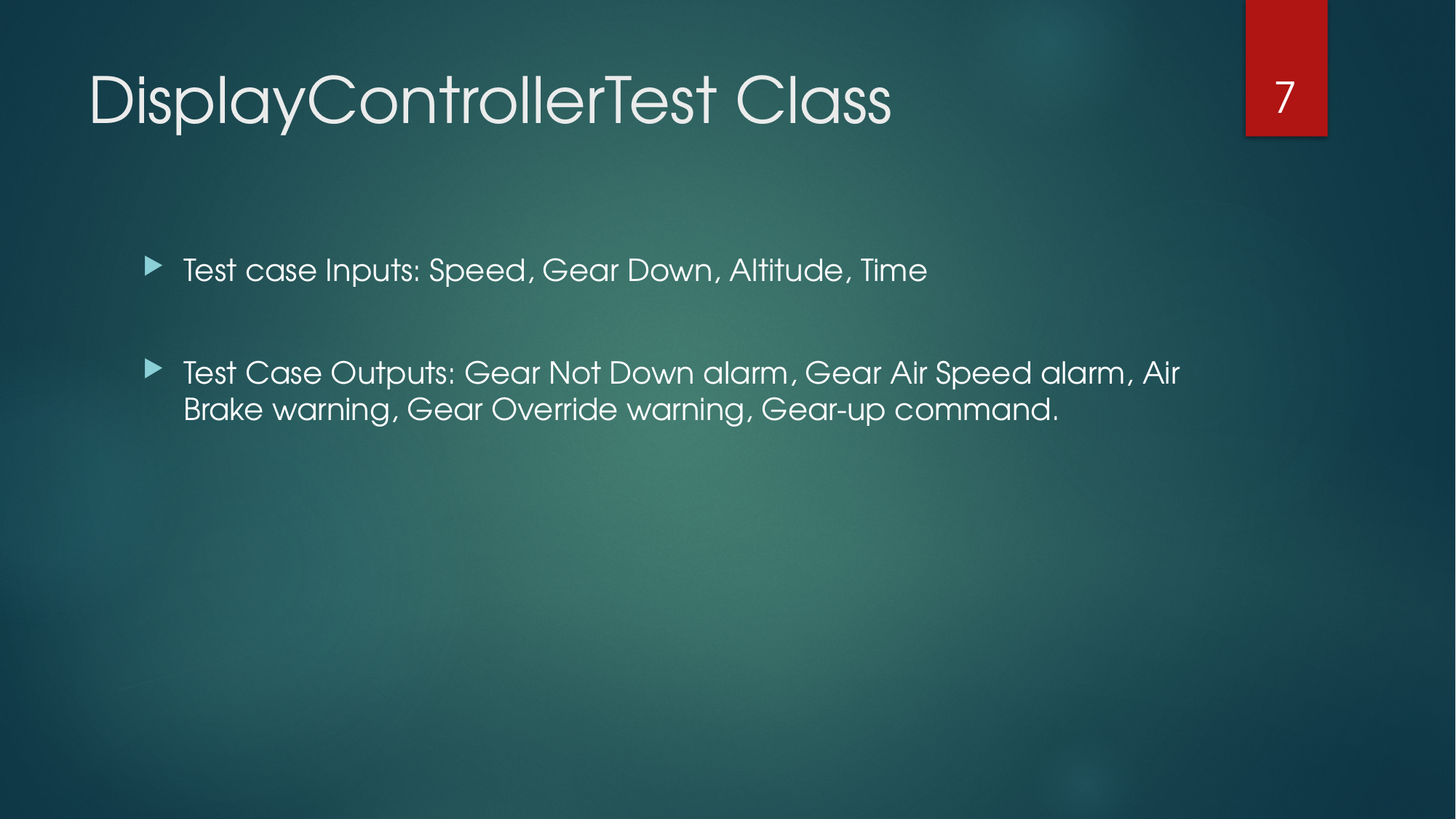

7
# DisplayControllerTest Class
Test case Inputs: Speed, Gear Down, Altitude, Time

Test Case Outputs: Gear Not Down alarm, Gear Air Speed alarm, Air Brake warning, Gear Override warning, Gear-up command.